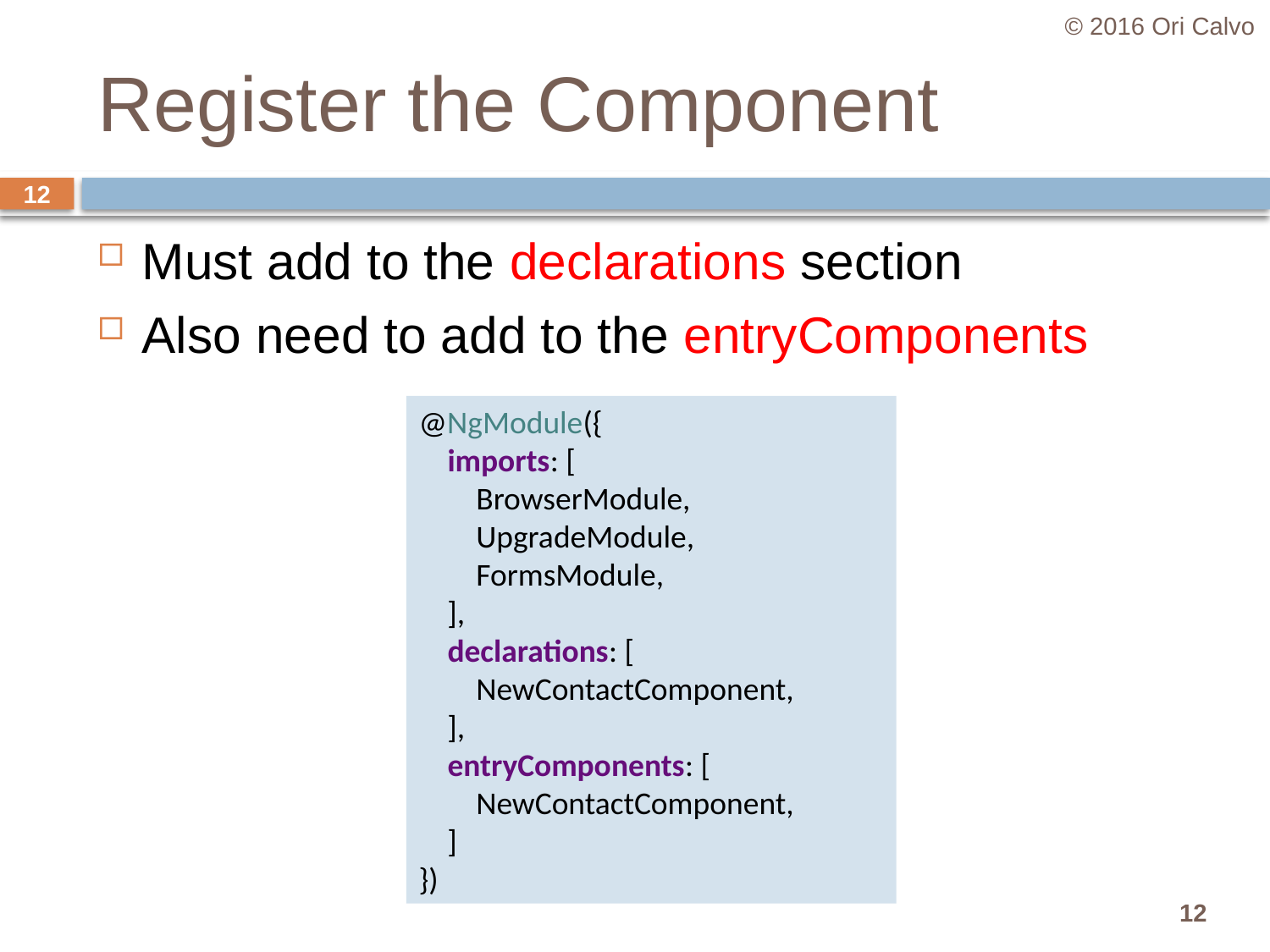

© 2016 Ori Calvo
# Register the Component
12
Must add to the declarations section
Also need to add to the entryComponents
@NgModule({
    imports: [
        BrowserModule,
        UpgradeModule,
        FormsModule,
    ],
    declarations: [
        NewContactComponent,
    ],
    entryComponents: [
        NewContactComponent,
    ]
})